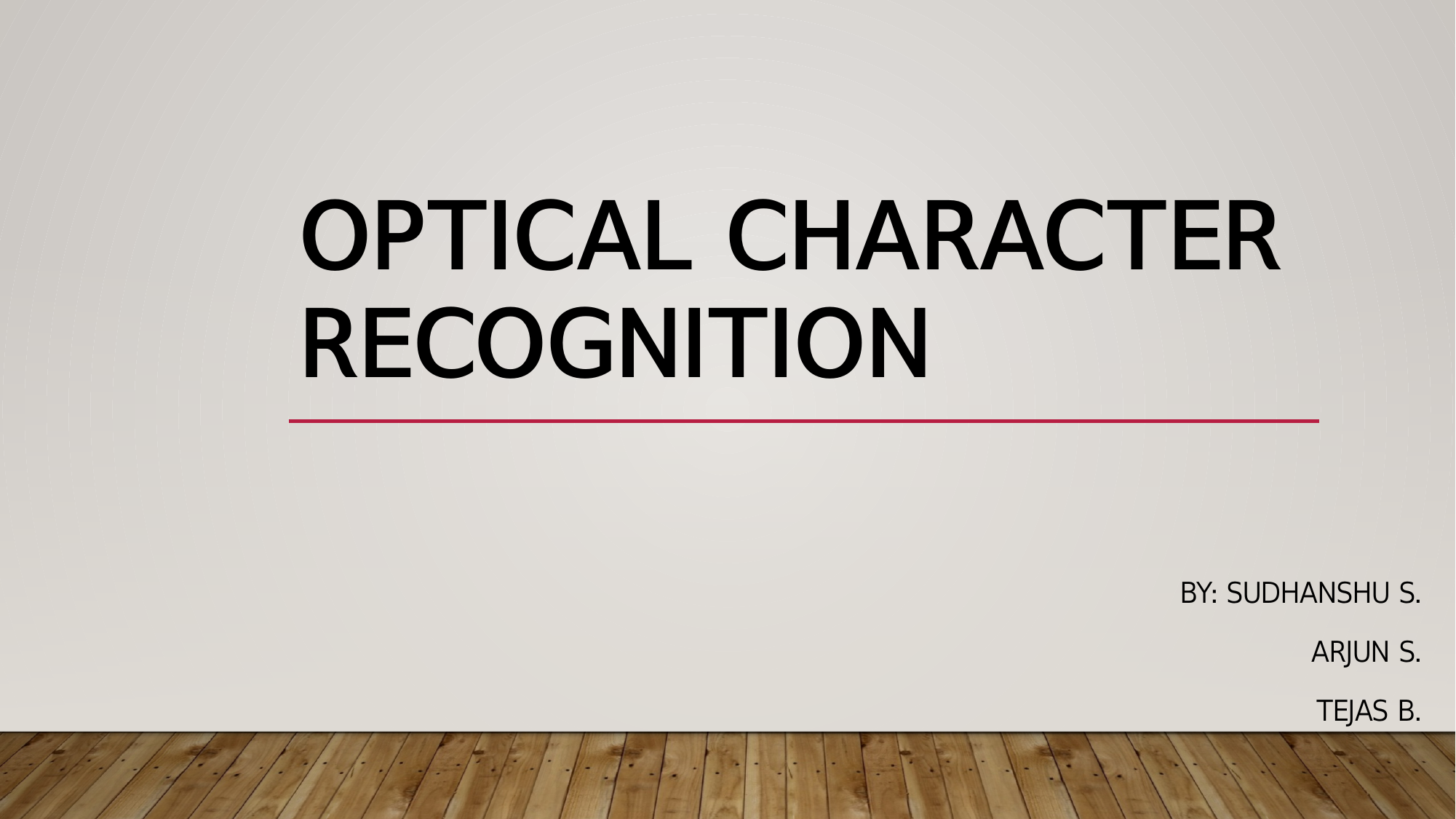

# Optical Character Recognition
By: Sudhanshu S.
Arjun S.
Tejas B.